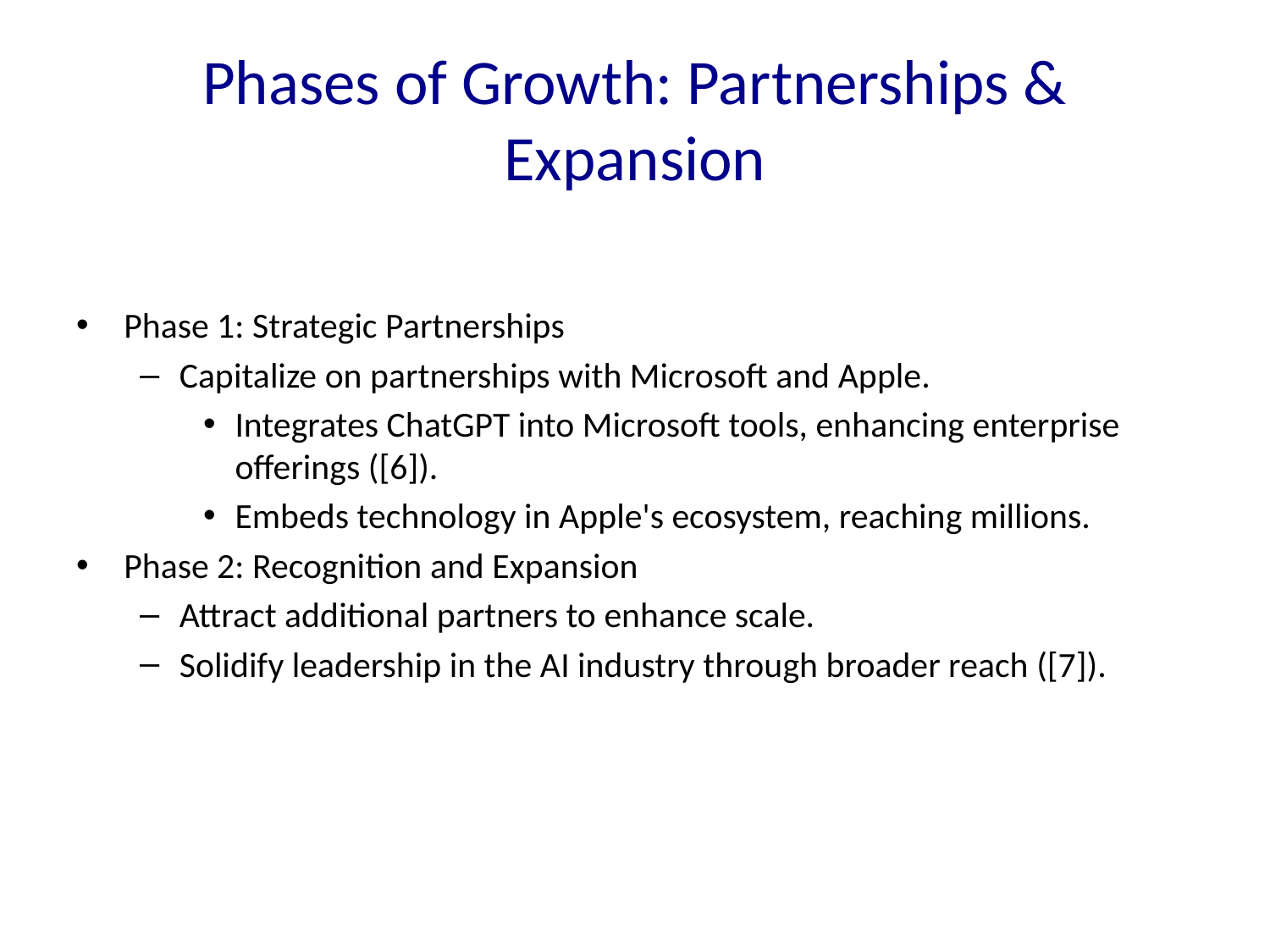

# Phases of Growth: Partnerships & Expansion

Phase 1: Strategic Partnerships
Capitalize on partnerships with Microsoft and Apple.
Integrates ChatGPT into Microsoft tools, enhancing enterprise offerings ([6]).
Embeds technology in Apple's ecosystem, reaching millions.
Phase 2: Recognition and Expansion
Attract additional partners to enhance scale.
Solidify leadership in the AI industry through broader reach ([7]).